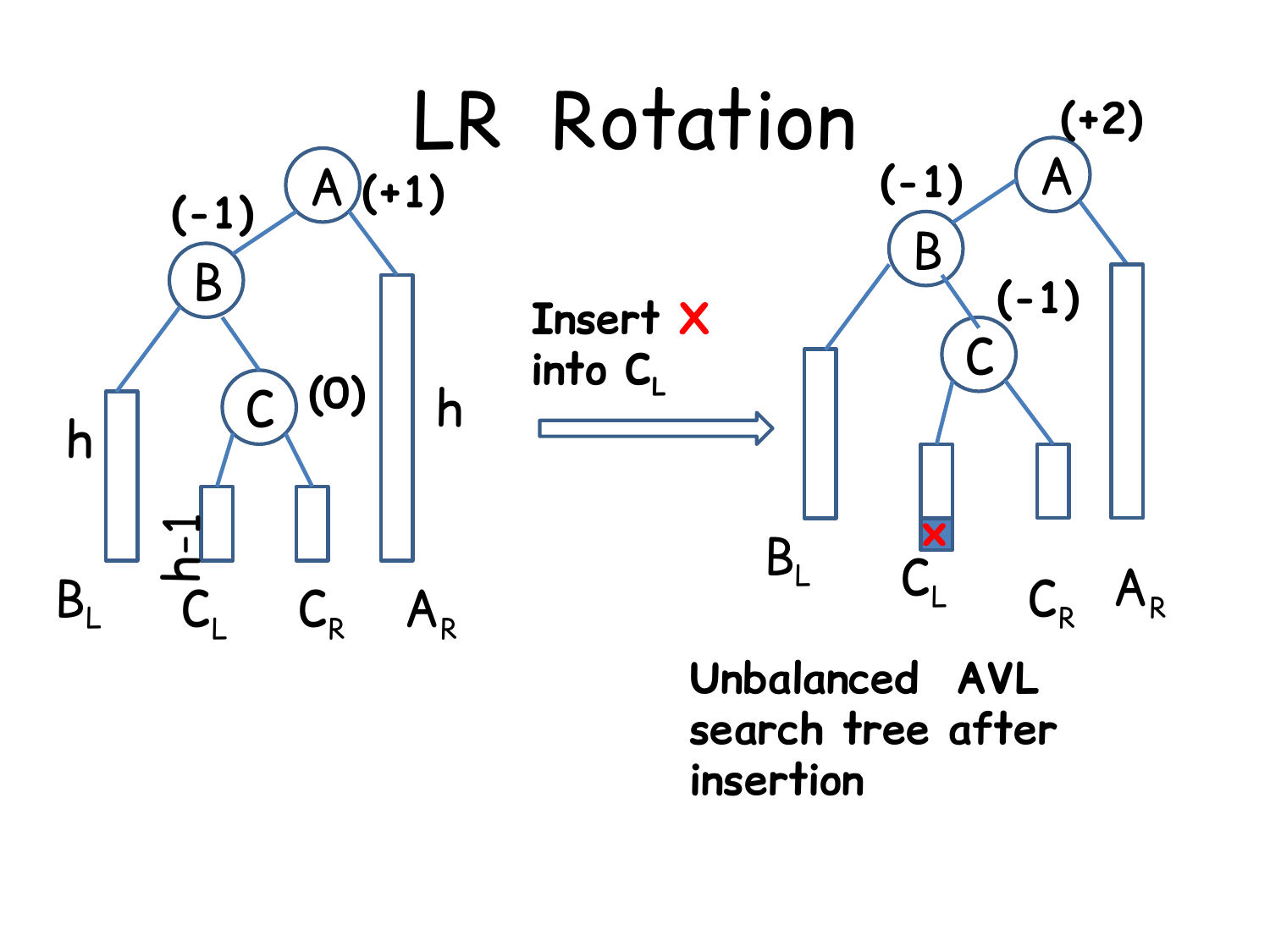

# LR  Rotation
(+2)
A
A
(-1)
B
(-1)
C

c
CL
CR
x
Unbalanced  AVL search tree after insertion

BL
(+1)

(-1)
B
(0)
C

h
h-1
c
BL
CL
CR

Insert X into CL
h

AR
AR